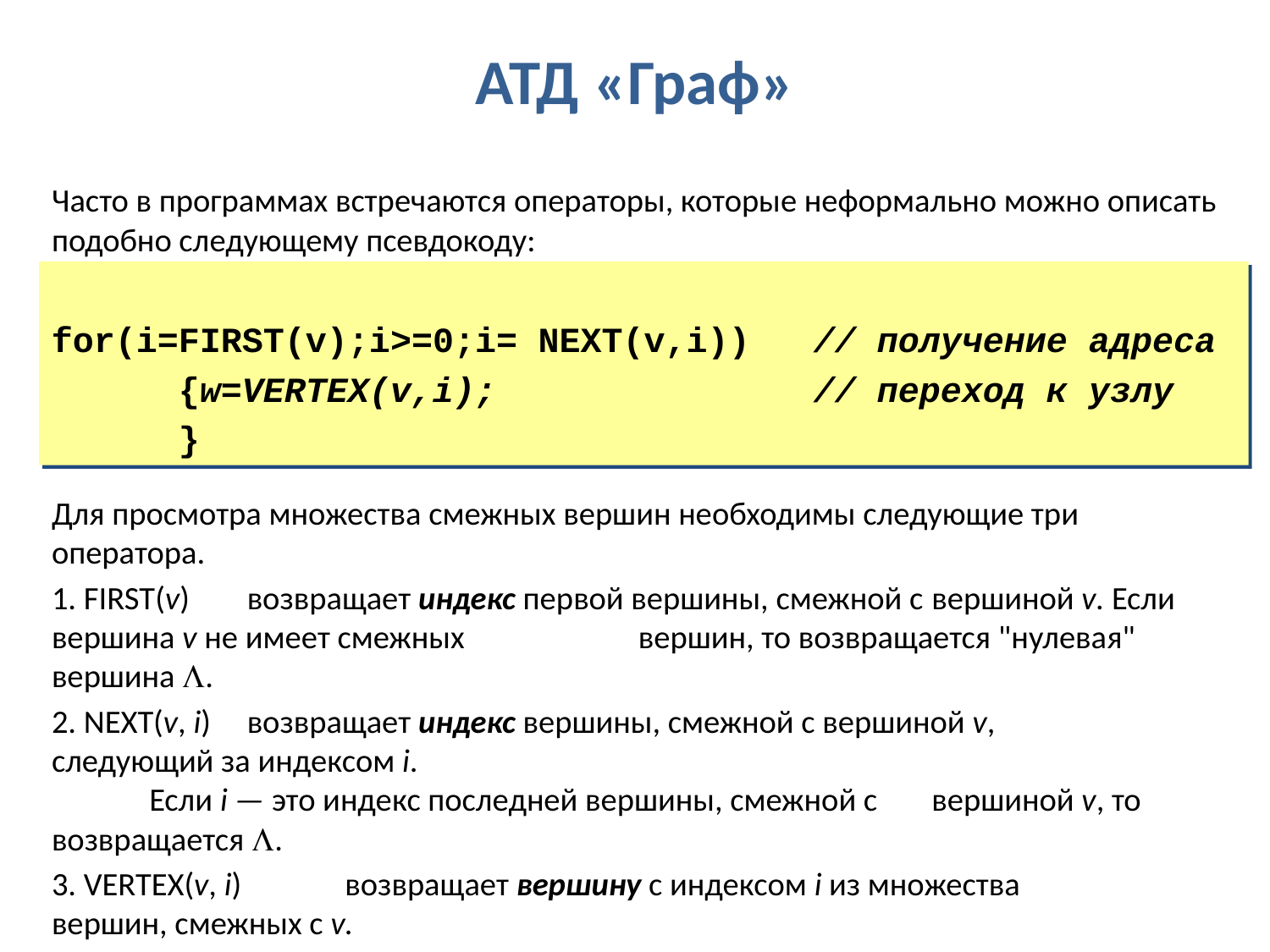

# АТД «Граф»
Часто в программах встречаются операторы, которые неформально можно описать подобно следующему псевдокоду:

Для просмотра множества смежных вершин необходимы следующие три оператора.
1. FIRST(v) 	возвращает индекс первой вершины, смежной с 			вершиной v. Если вершина v не имеет смежных 			вершин, то возвращается "нулевая" вершина Λ.
2. NEXT(v, i) 	возвращает индекс вершины, смежной с вершиной v, 		следующий за индексом i.
		Если i — это индекс последней вершины, смежной с 			вершиной v, то возвращается Λ.
3. VERTEX(v, i) 	возвращает вершину с индексом i из множества 			вершин, смежных с v.

for(i=FIRST(v);i>=0;i= NEXT(v,i)) 	// получение адреса
	{w=VERTEX(v,i); 			// переход к узлу
	}